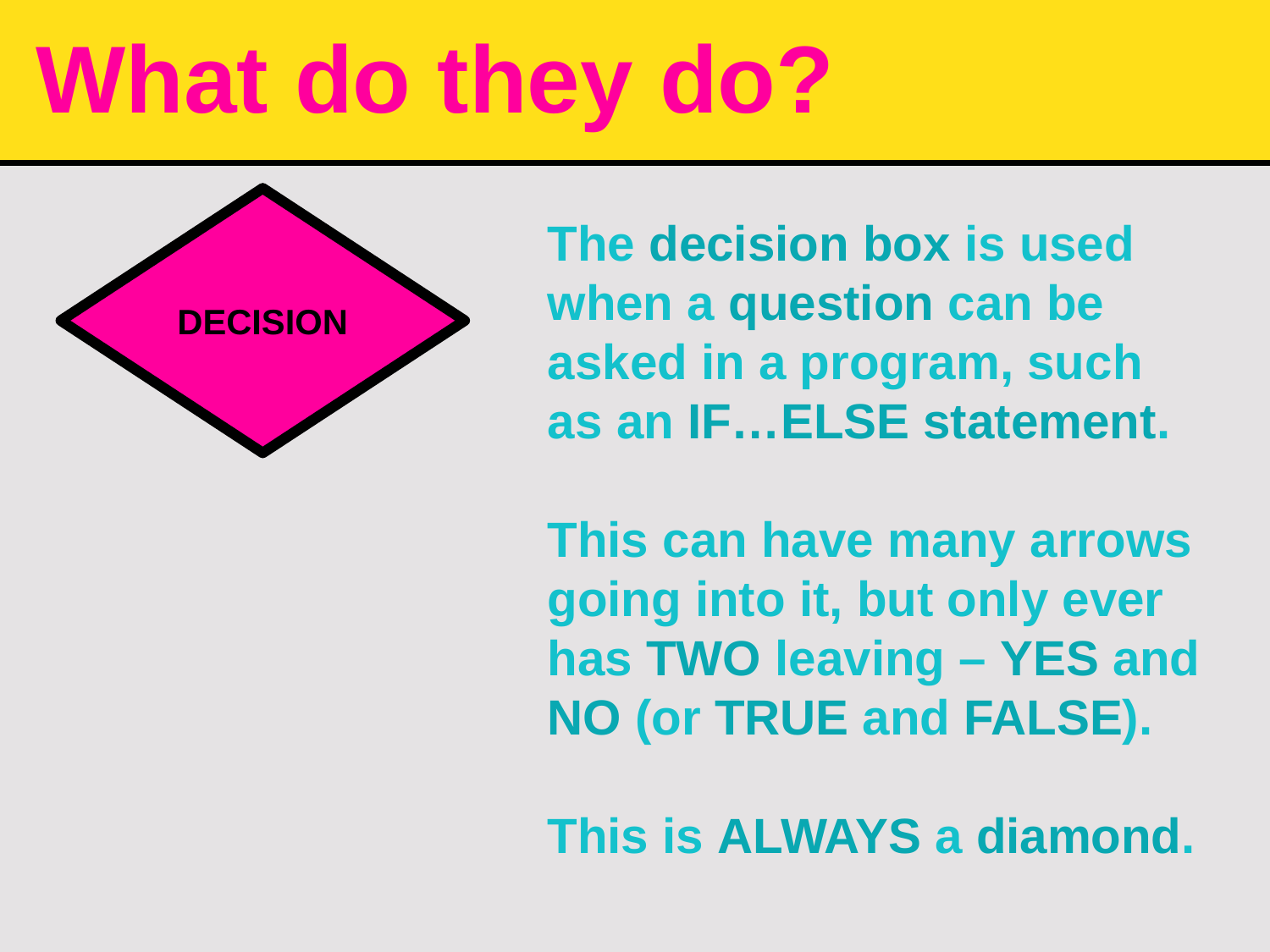

What do they do?
DECISION
The decision box is used when a question can be asked in a program, such as an IF…ELSE statement.

This can have many arrows going into it, but only ever has TWO leaving – YES and NO (or TRUE and FALSE).

This is ALWAYS a diamond.